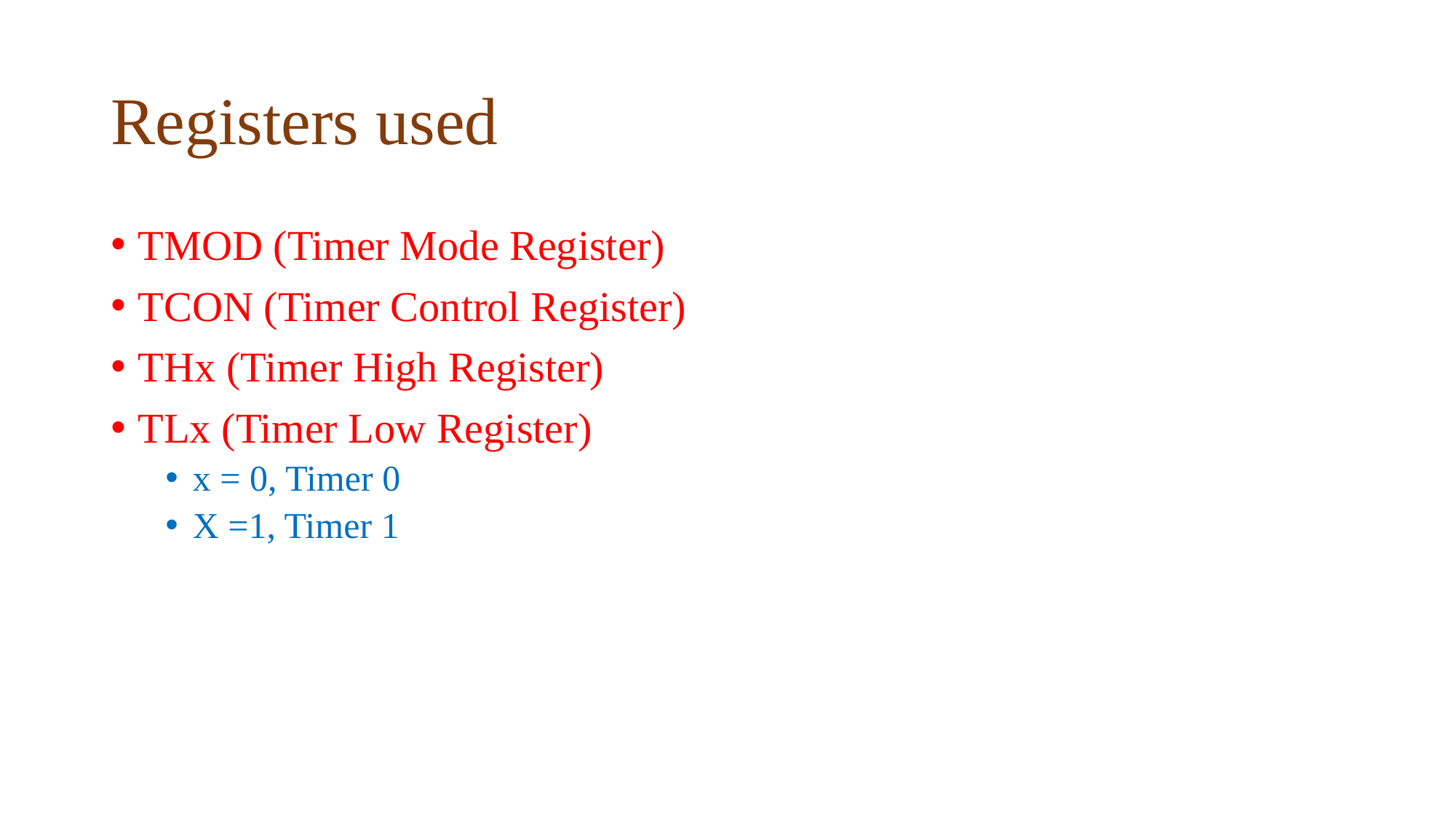

# Registers used
TMOD (Timer Mode Register)
TCON (Timer Control Register)
THx (Timer High Register)
TLx (Timer Low Register)
x = 0, Timer 0
X =1, Timer 1